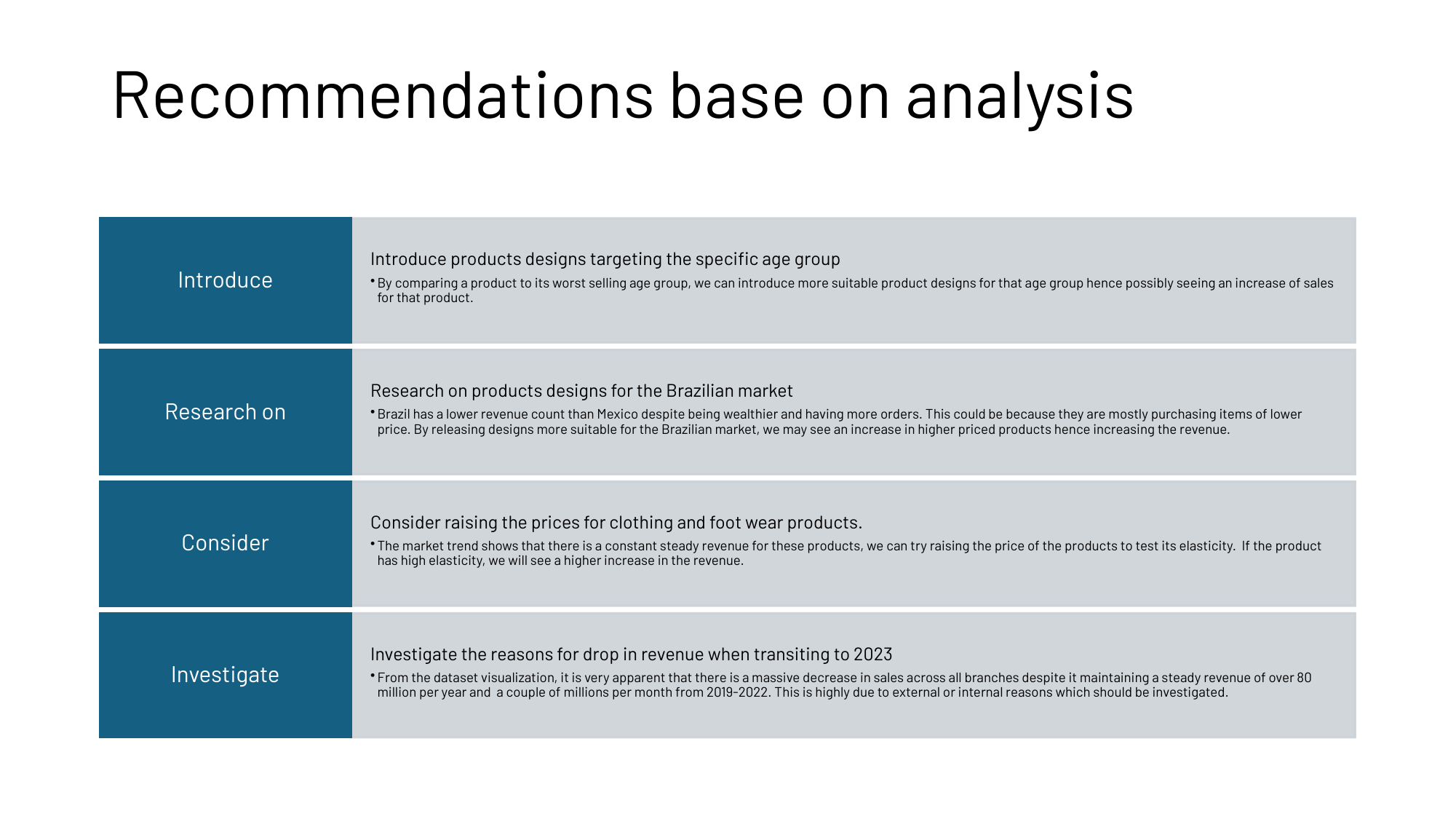

# Recommendations base on analysis
Introduce products designs targeting the specific age group
By comparing a product to its worst selling age group, we can introduce more suitable product designs for that age group hence possibly seeing an increase of sales for that product.
Introduce
Research on products designs for the Brazilian market
Brazil has a lower revenue count than Mexico despite being wealthier and having more orders. This could be because they are mostly purchasing items of lower price. By releasing designs more suitable for the Brazilian market, we may see an increase in higher priced products hence increasing the revenue.
Research on
Consider raising the prices for clothing and foot wear products.
The market trend shows that there is a constant steady revenue for these products, we can try raising the price of the products to test its elasticity.  If the product has high elasticity, we will see a higher increase in the revenue.
Consider
Investigate the reasons for drop in revenue when transiting to 2023
From the dataset visualization, it is very apparent that there is a massive decrease in sales across all branches despite it maintaining a steady revenue of over 80 million per year and  a couple of millions per month from 2019-2022. This is highly due to external or internal reasons which should be investigated.
Investigate